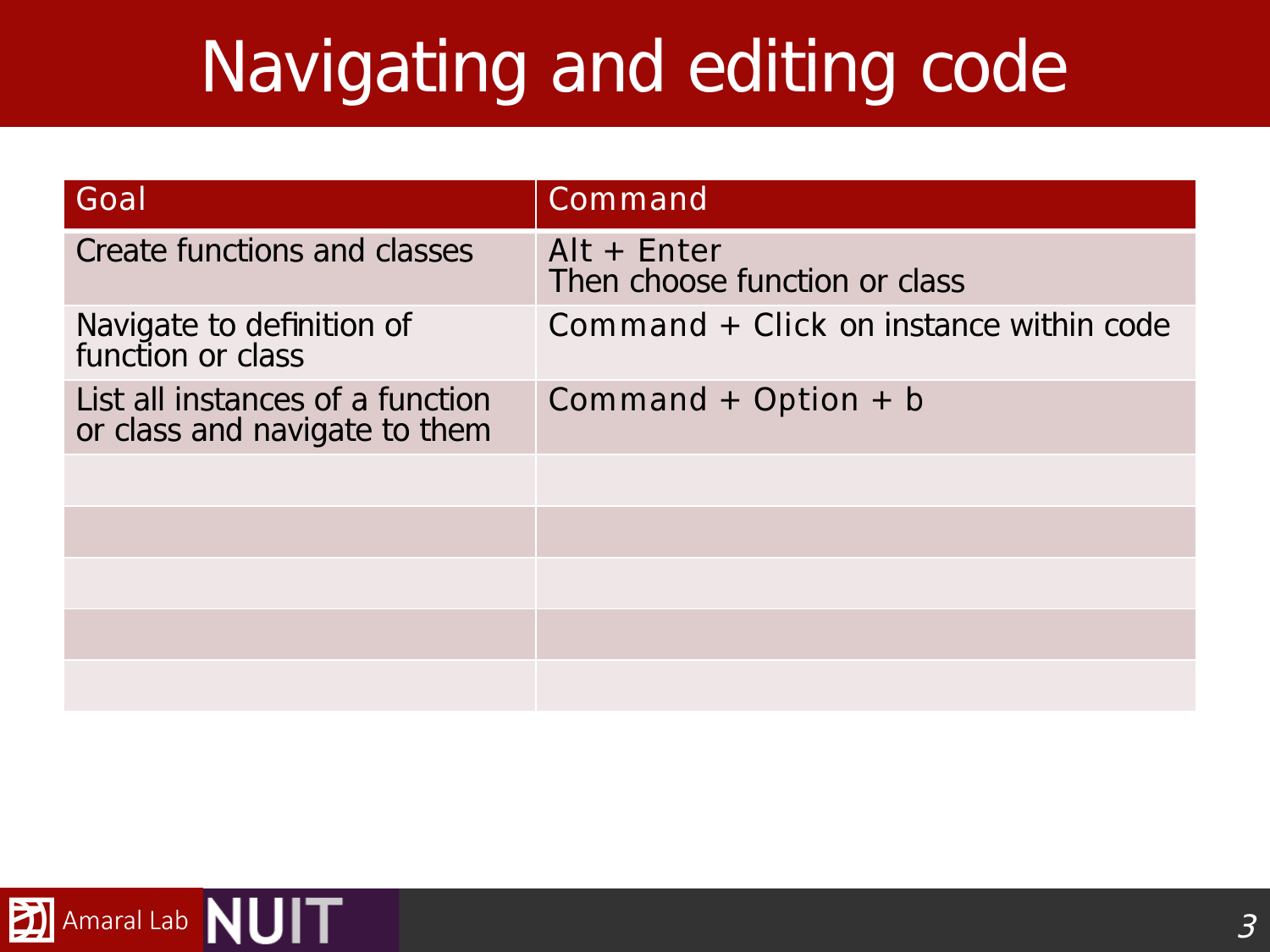

# Navigating and editing code
| Goal | Command |
| --- | --- |
| Create functions and classes | Alt + Enter Then choose function or class |
| Navigate to definition of function or class | Command + Click on instance within code |
| List all instances of a function or class and navigate to them | Command + Option + b |
|  |  |
|  |  |
|  |  |
|  |  |
|  |  |